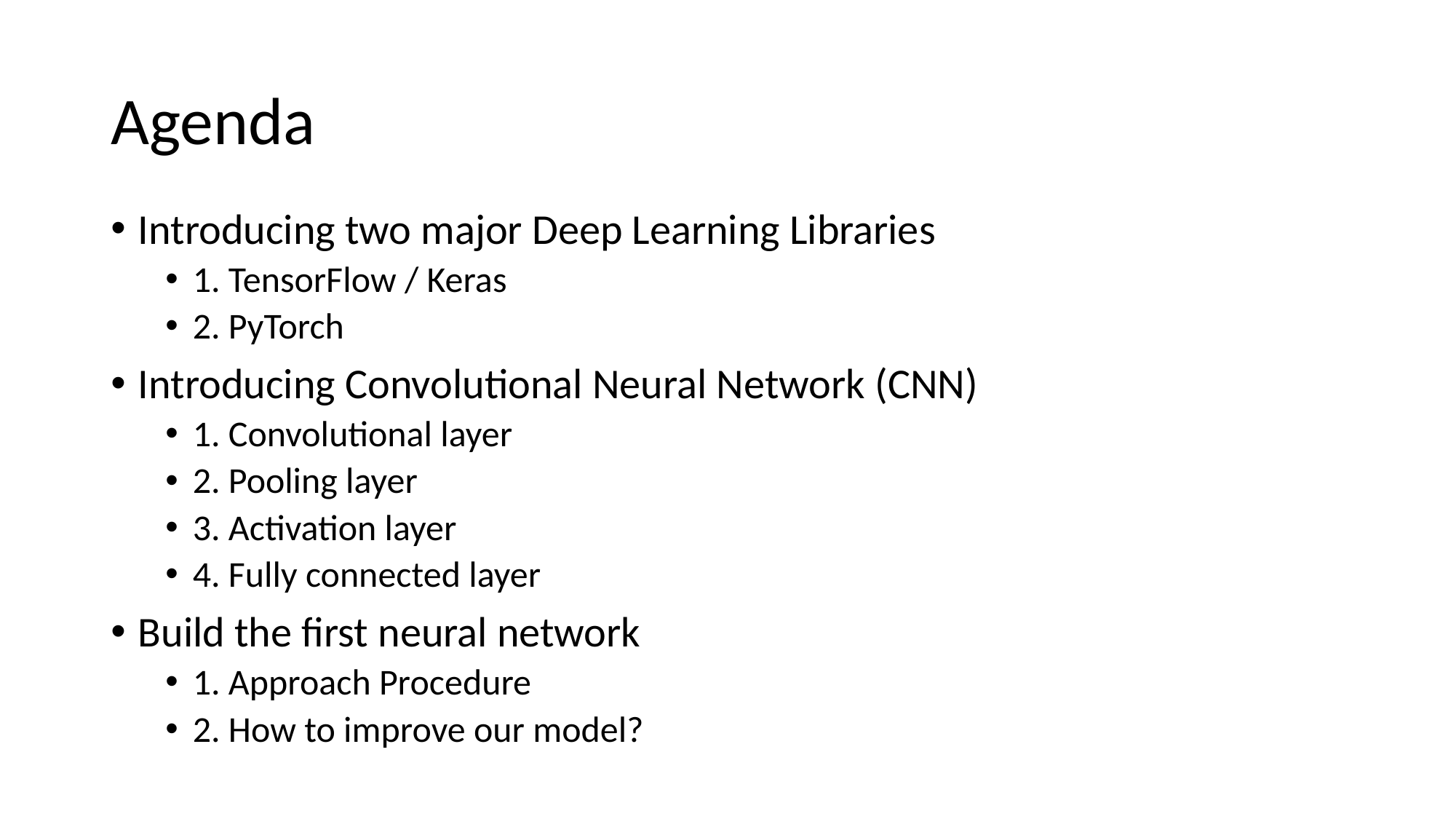

# Agenda
Introducing two major Deep Learning Libraries
1. TensorFlow / Keras
2. PyTorch
Introducing Convolutional Neural Network (CNN)
1. Convolutional layer
2. Pooling layer
3. Activation layer
4. Fully connected layer
Build the first neural network
1. Approach Procedure
2. How to improve our model?